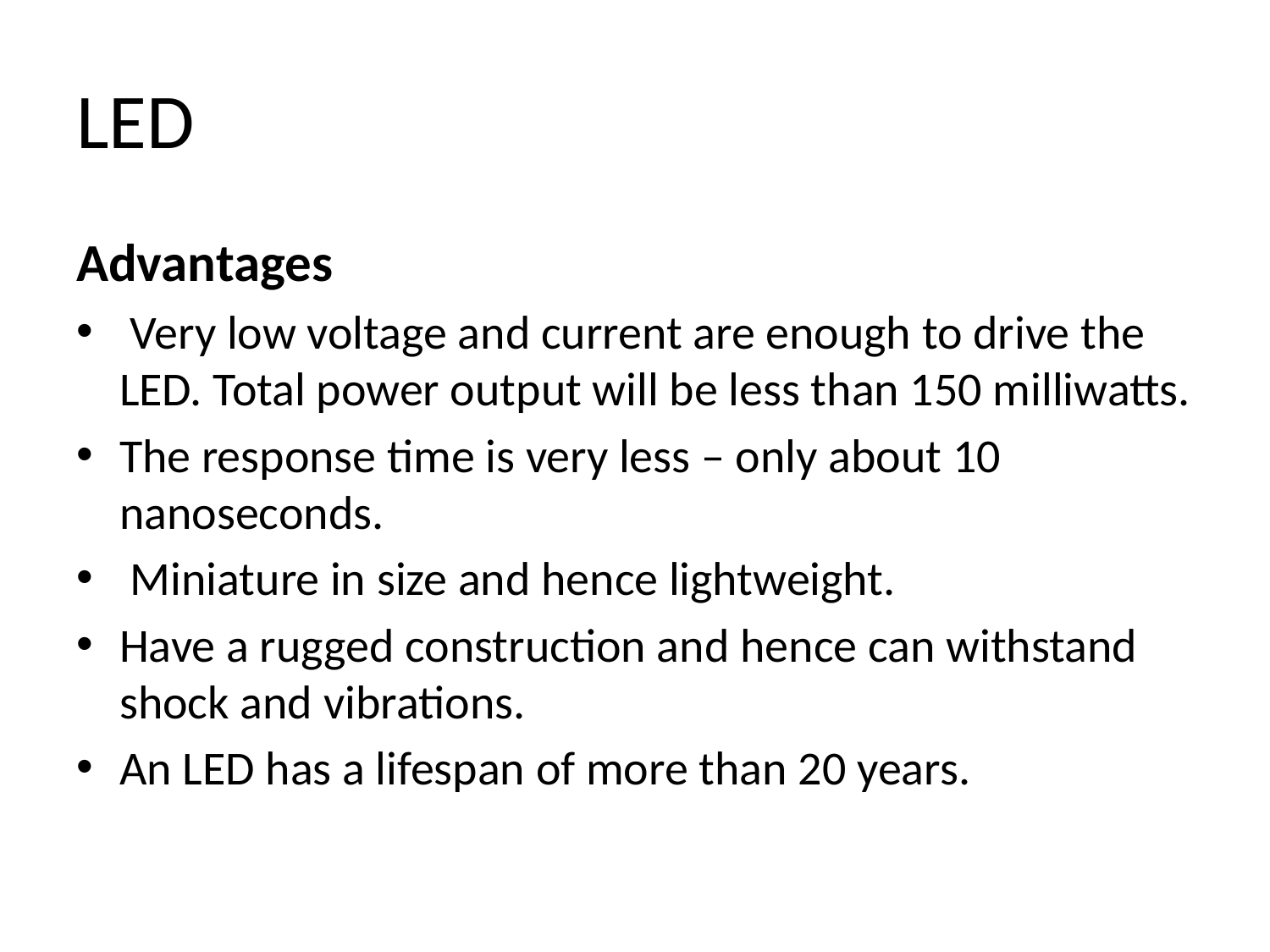

# LED
Advantages
 Very low voltage and current are enough to drive the LED. Total power output will be less than 150 milliwatts.
The response time is very less – only about 10 nanoseconds.
 Miniature in size and hence lightweight.
Have a rugged construction and hence can withstand shock and vibrations.
An LED has a lifespan of more than 20 years.